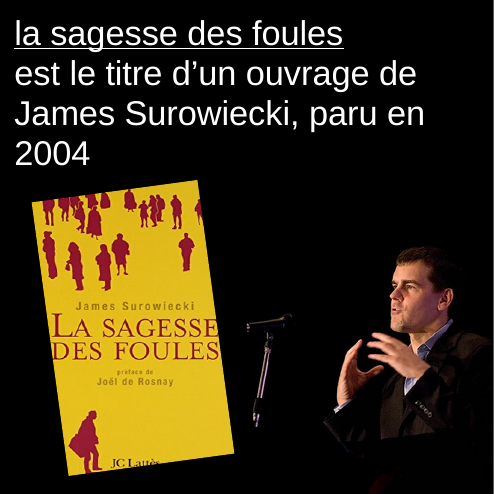

la sagesse des foules
est le titre d’un ouvrage de James Surowiecki, paru en 2004